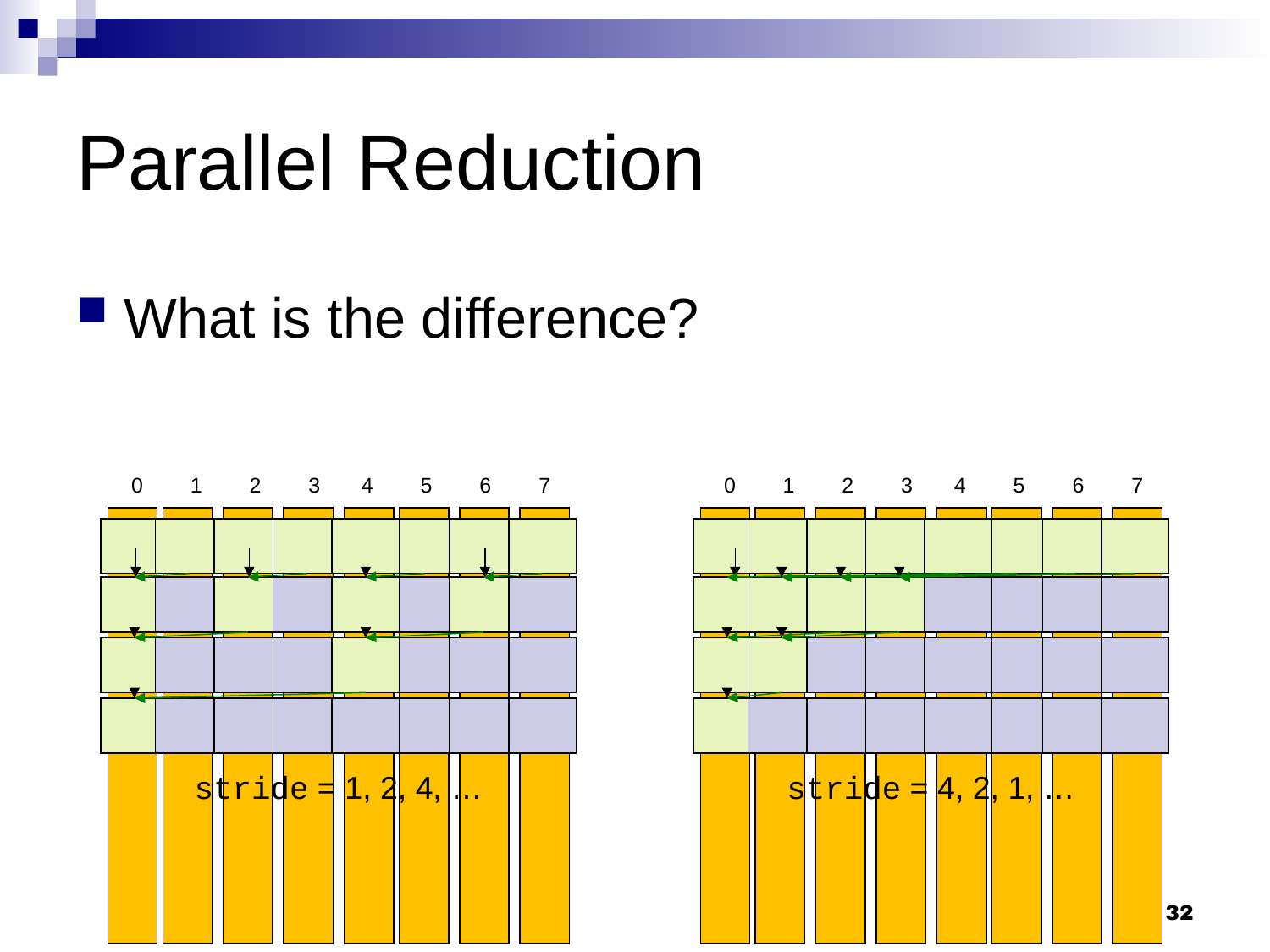

# Parallel Reduction
What is the difference?
0        1        2        3       4        5        6        7
0        1        2        3       4        5        6        7

stride = 1, 2, 4, …
stride = 4, 2, 1, …
32